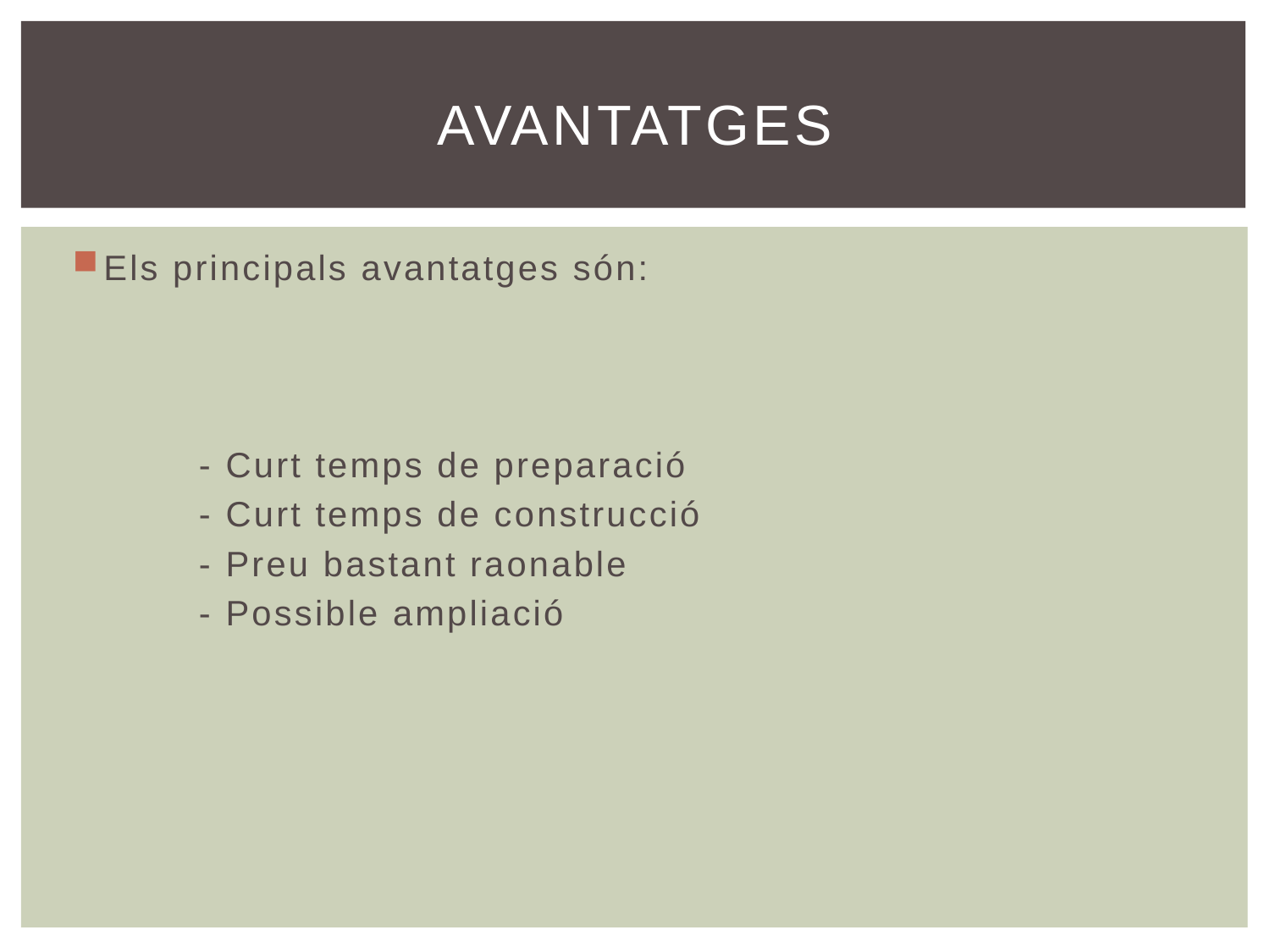

# avantatges
Els principals avantatges són:

	- Curt temps de preparació
	- Curt temps de construcció
	- Preu bastant raonable
	- Possible ampliació